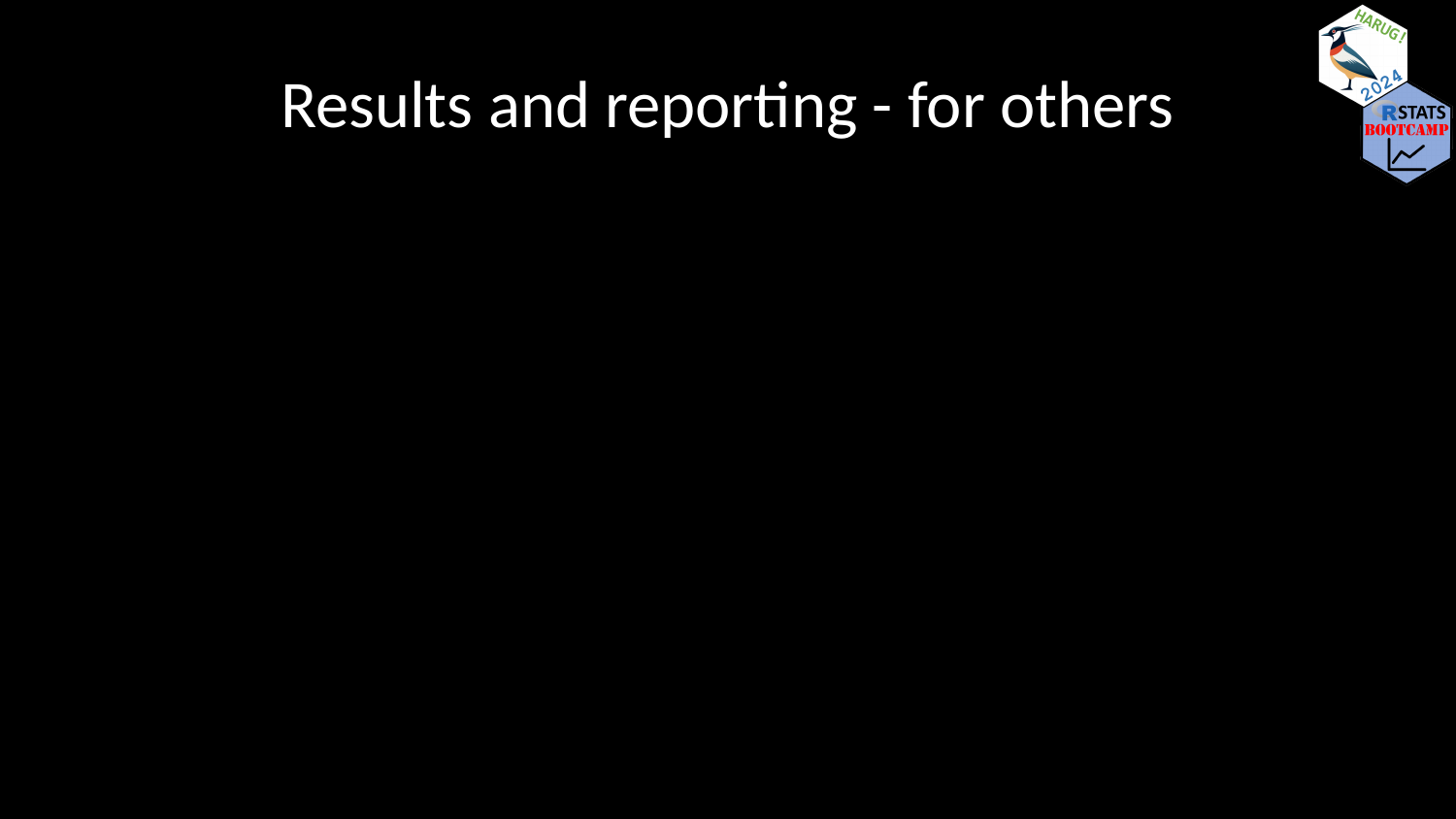

# Results and reporting - for others